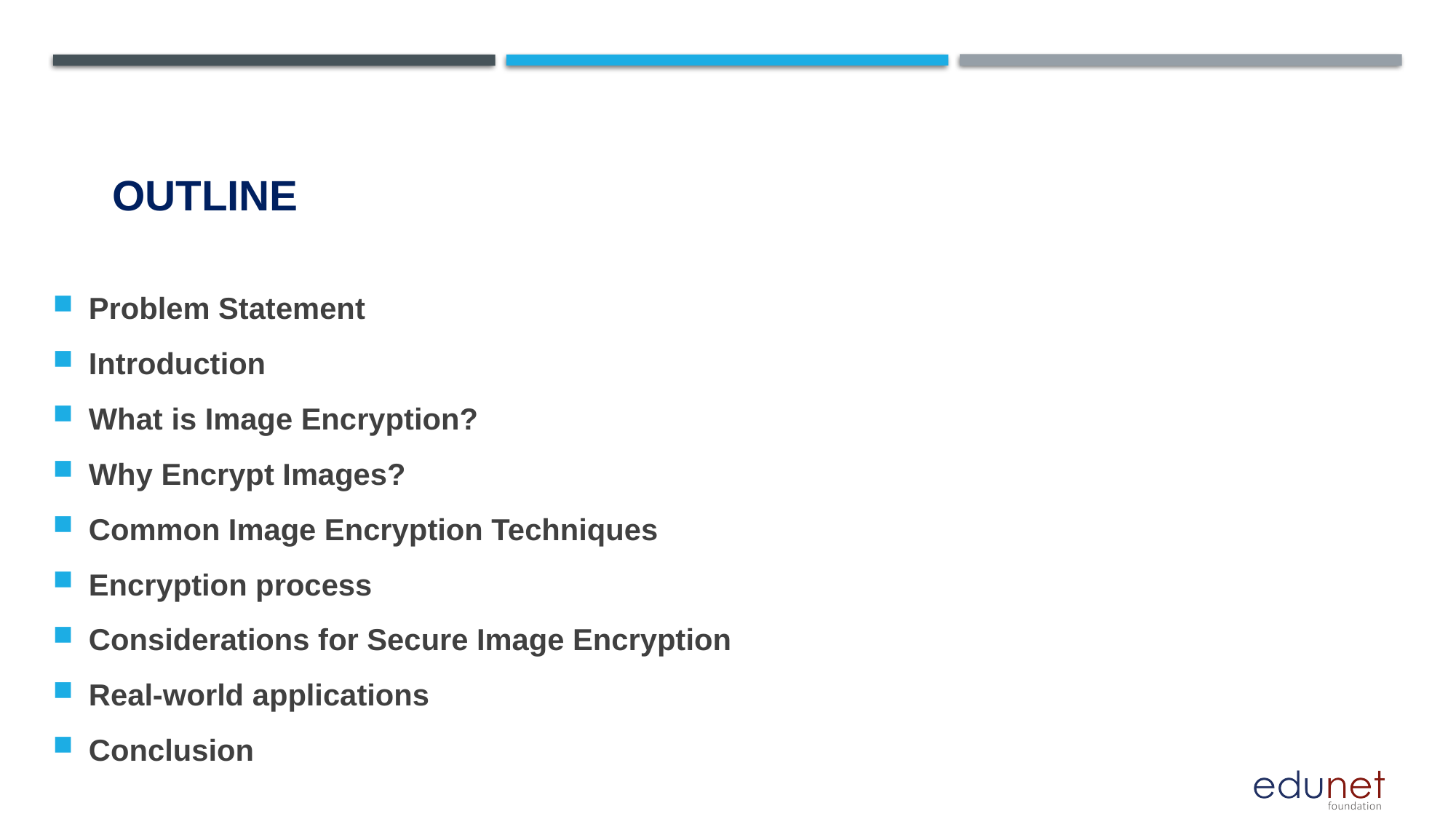

# OUTLINE

Problem Statement
Introduction
What is Image Encryption?
Why Encrypt Images?
Common Image Encryption Techniques
Encryption process
Considerations for Secure Image Encryption
Real-world applications
Conclusion